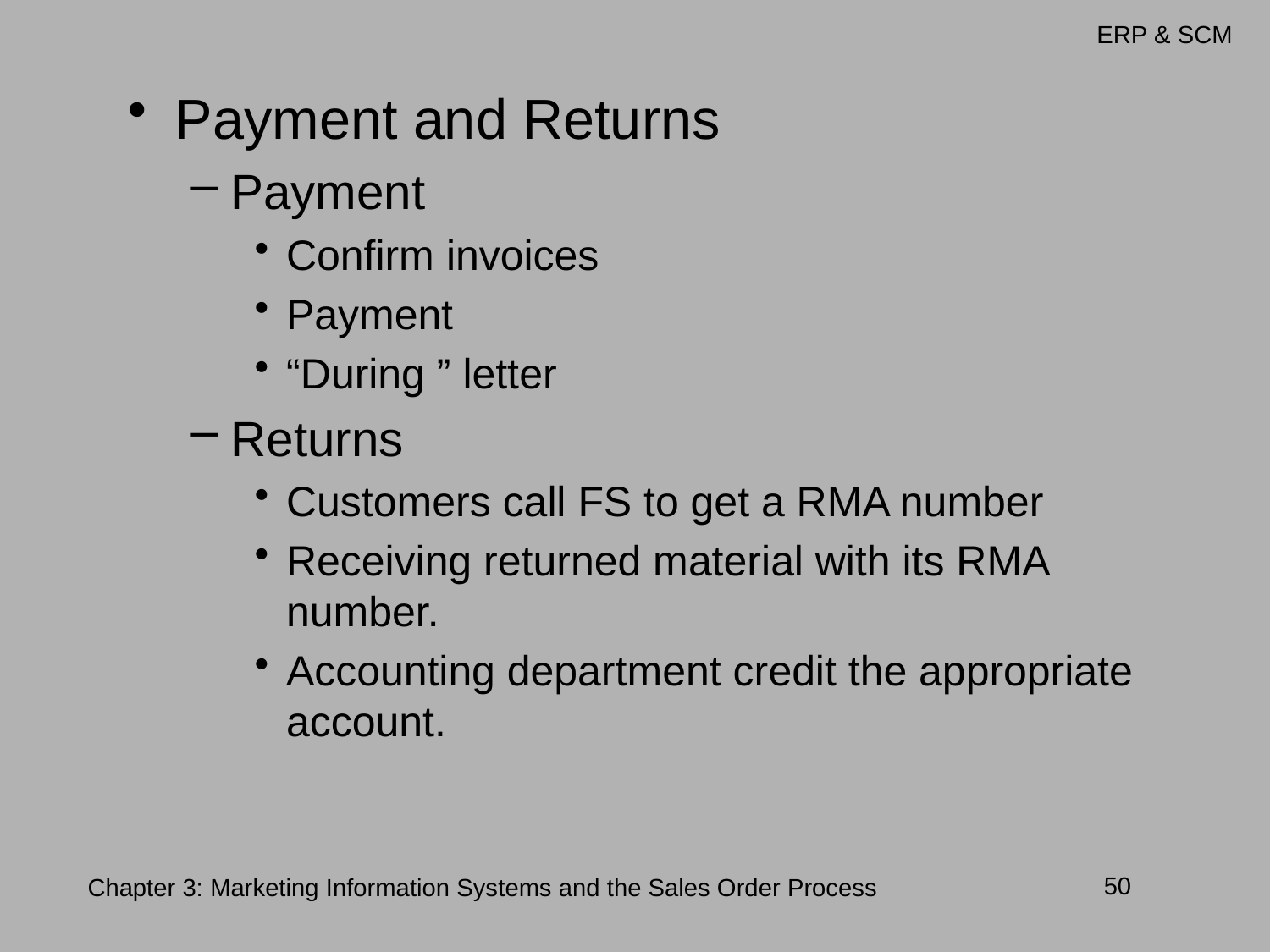

Payment and Returns
Payment
Confirm invoices
Payment
“During ” letter
Returns
Customers call FS to get a RMA number
Receiving returned material with its RMA number.
Accounting department credit the appropriate account.
Chapter 3: Marketing Information Systems and the Sales Order Process